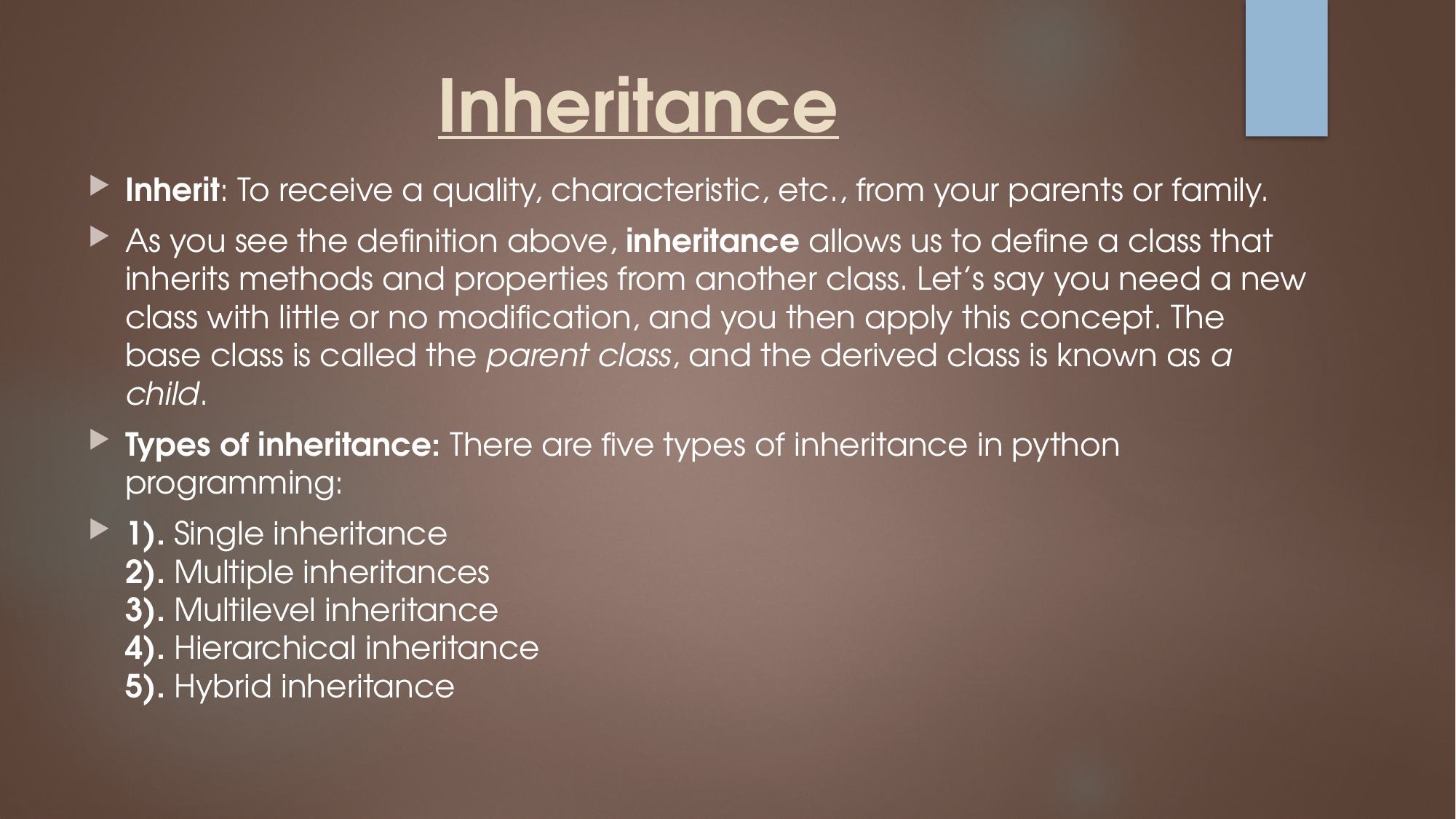

# Inheritance
Inherit: To receive a quality, characteristic, etc., from your parents or family.
As you see the definition above, inheritance allows us to define a class that inherits methods and properties from another class. Let’s say you need a new class with little or no modification, and you then apply this concept. The base class is called the parent class, and the derived class is known as a child.
Types of inheritance: There are five types of inheritance in python programming:
1). Single inheritance
2). Multiple inheritances
3). Multilevel inheritance
4). Hierarchical inheritance
5). Hybrid inheritance